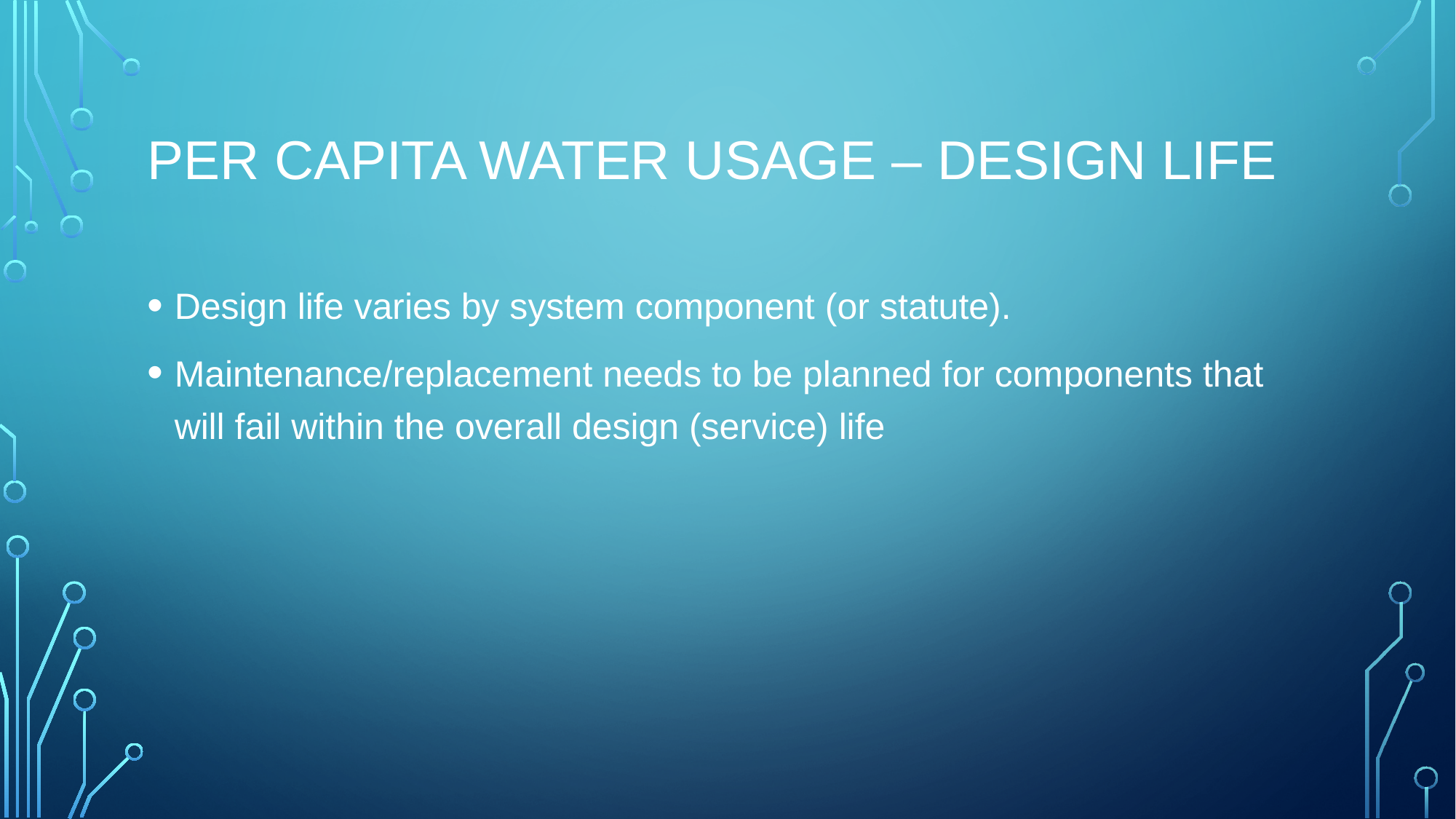

# Per capita water usage – design life
Design life varies by system component (or statute).
Maintenance/replacement needs to be planned for components that will fail within the overall design (service) life